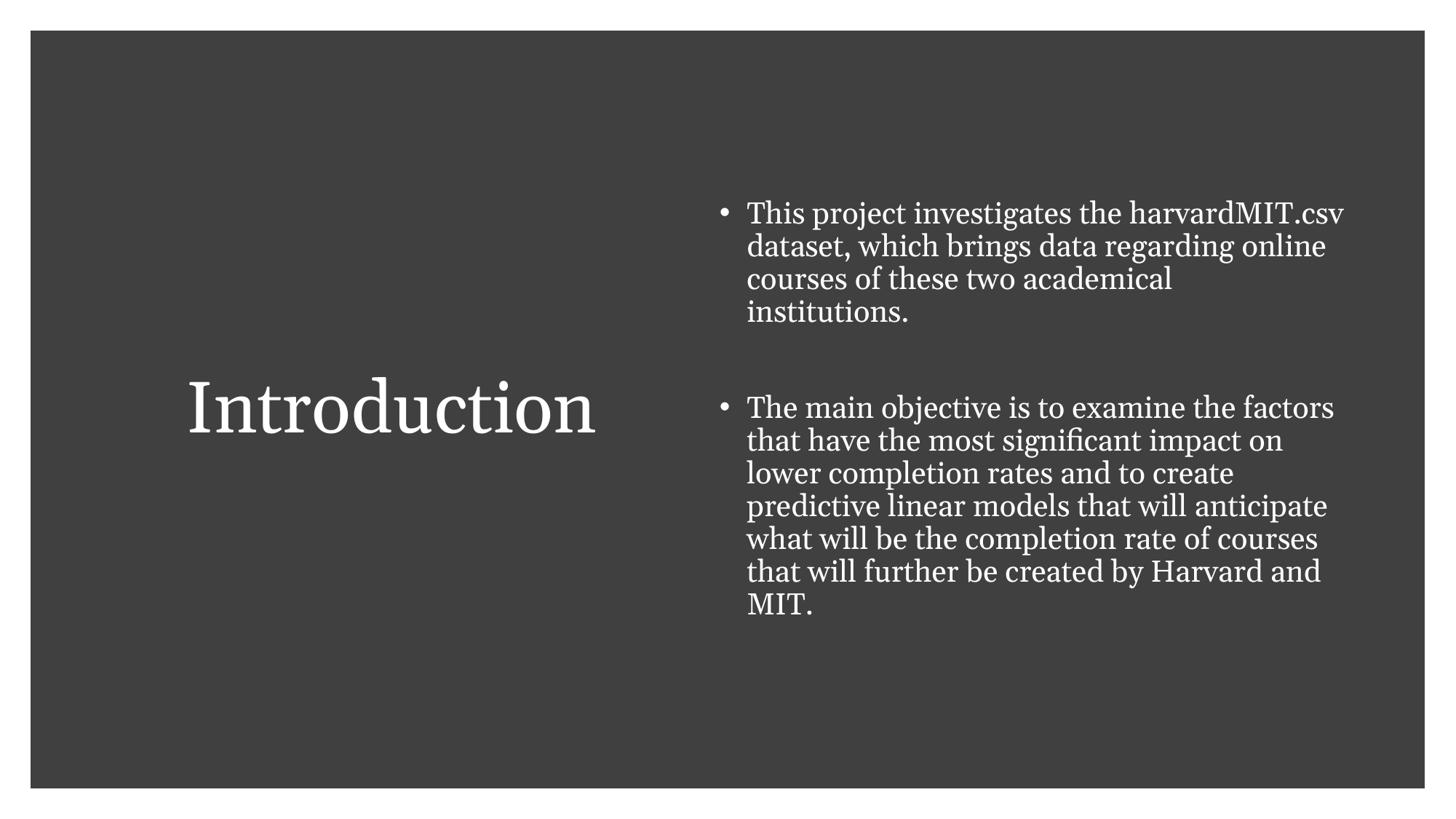

# Introduction
This project investigates the harvardMIT.csv dataset, which brings data regarding online courses of these two academical institutions.

The main objective is to examine the factors that have the most significant impact on lower completion rates and to create predictive linear models that will anticipate what will be the completion rate of courses that will further be created by Harvard and MIT.